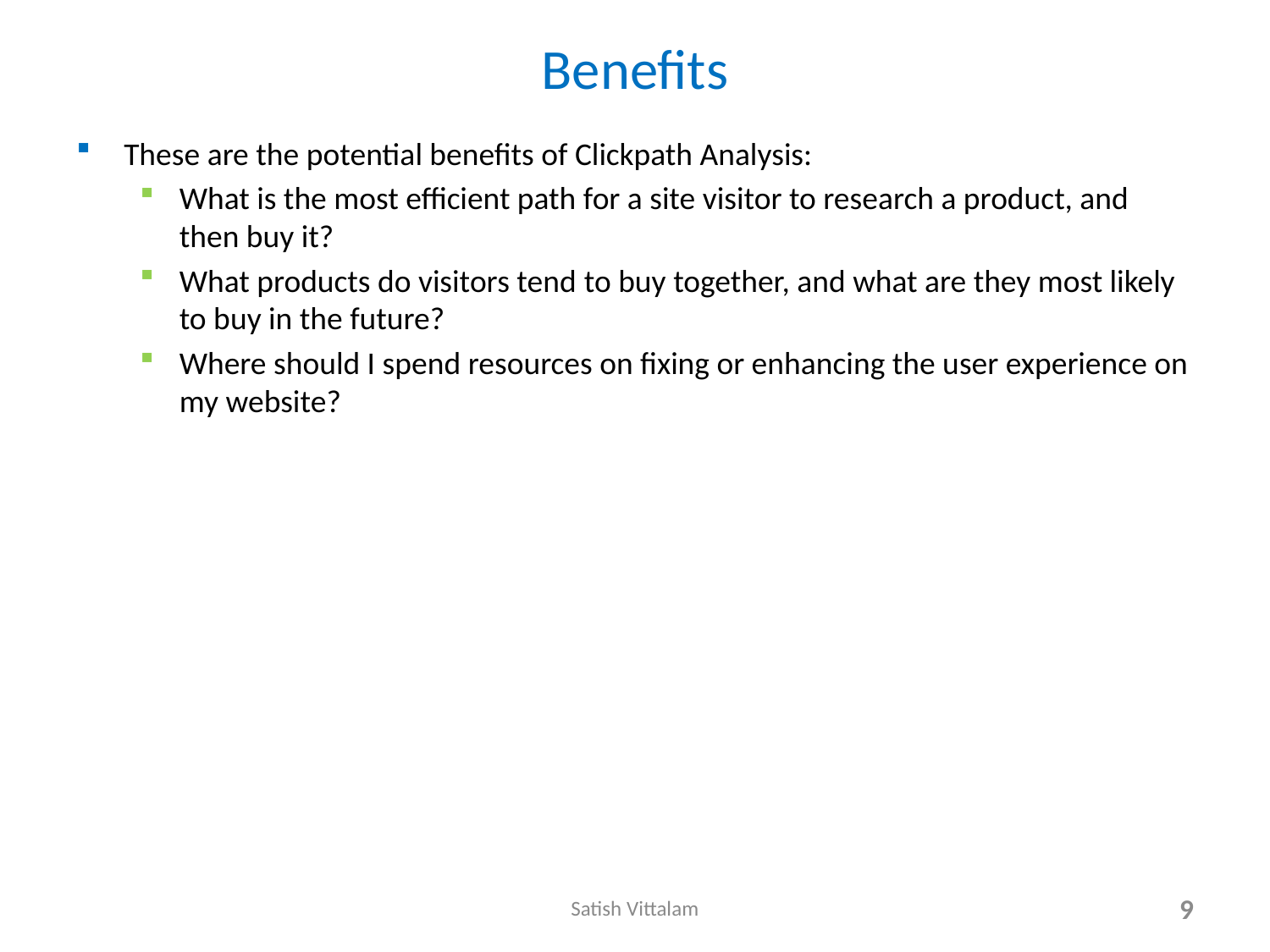

# Benefits
These are the potential benefits of Clickpath Analysis:
What is the most efficient path for a site visitor to research a product, and then buy it?
What products do visitors tend to buy together, and what are they most likely to buy in the future?
Where should I spend resources on fixing or enhancing the user experience on my website?

Satish Vittalam
9